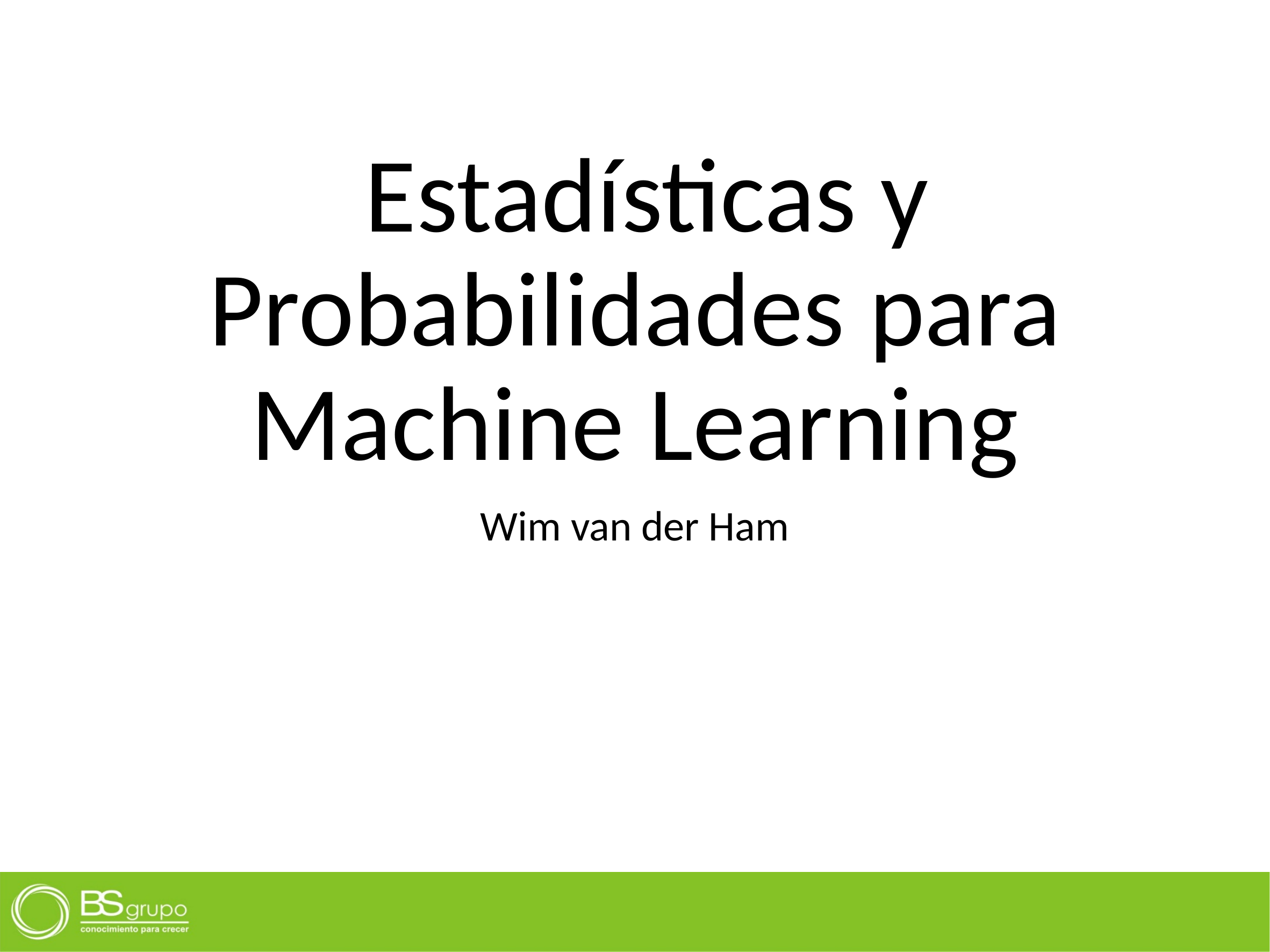

# ​ Estadísticas y Probabilidades para Machine Learning
Wim van der Ham